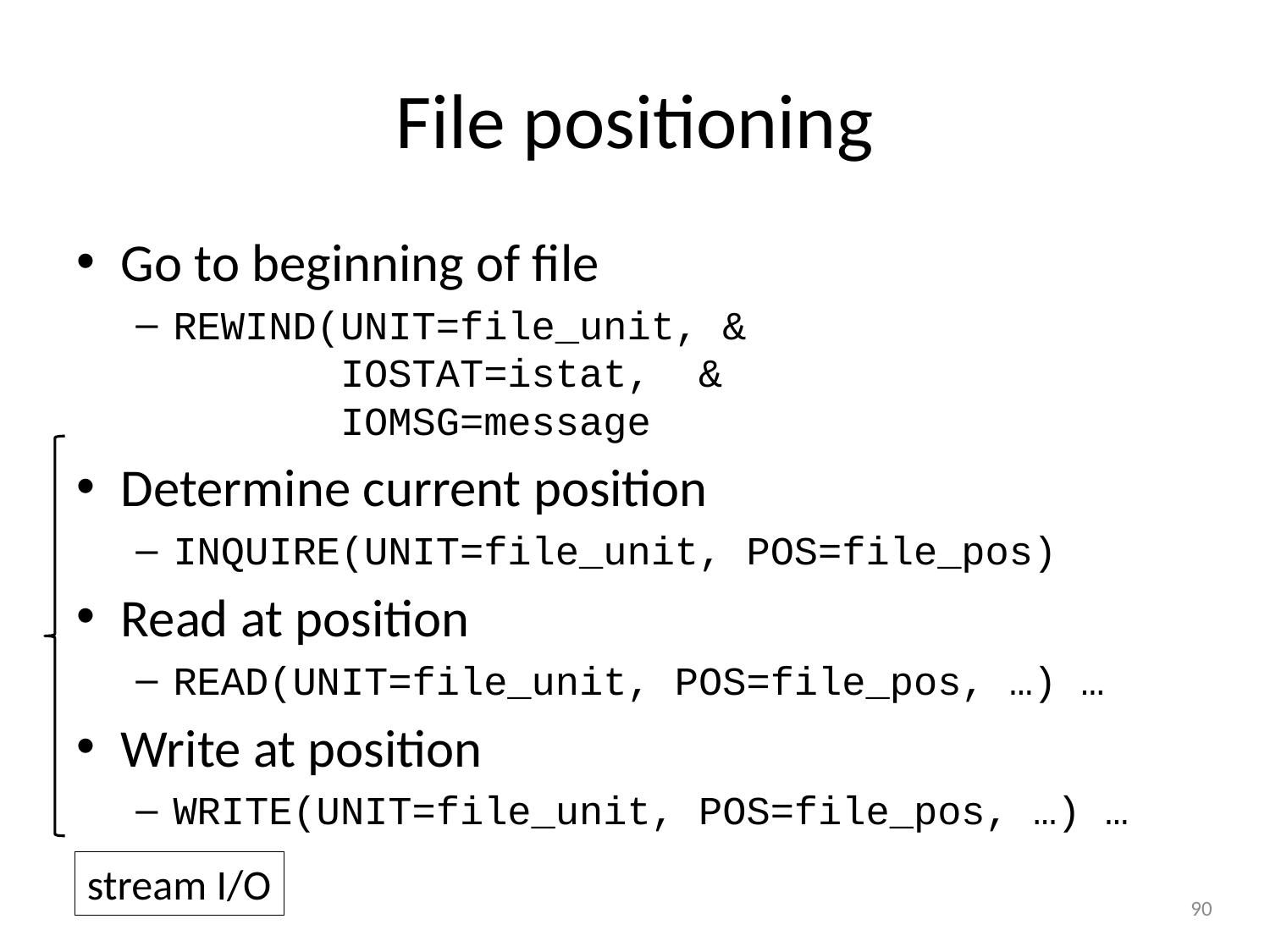

# File positioning
Go to beginning of file
REWIND(UNIT=file_unit, &
       IOSTAT=istat,  &
       IOMSG=message
Determine current position
INQUIRE(UNIT=file_unit, POS=file_pos)
Read at position
READ(UNIT=file_unit, POS=file_pos, …) …
Write at position
WRITE(UNIT=file_unit, POS=file_pos, …) …

stream I/O
90